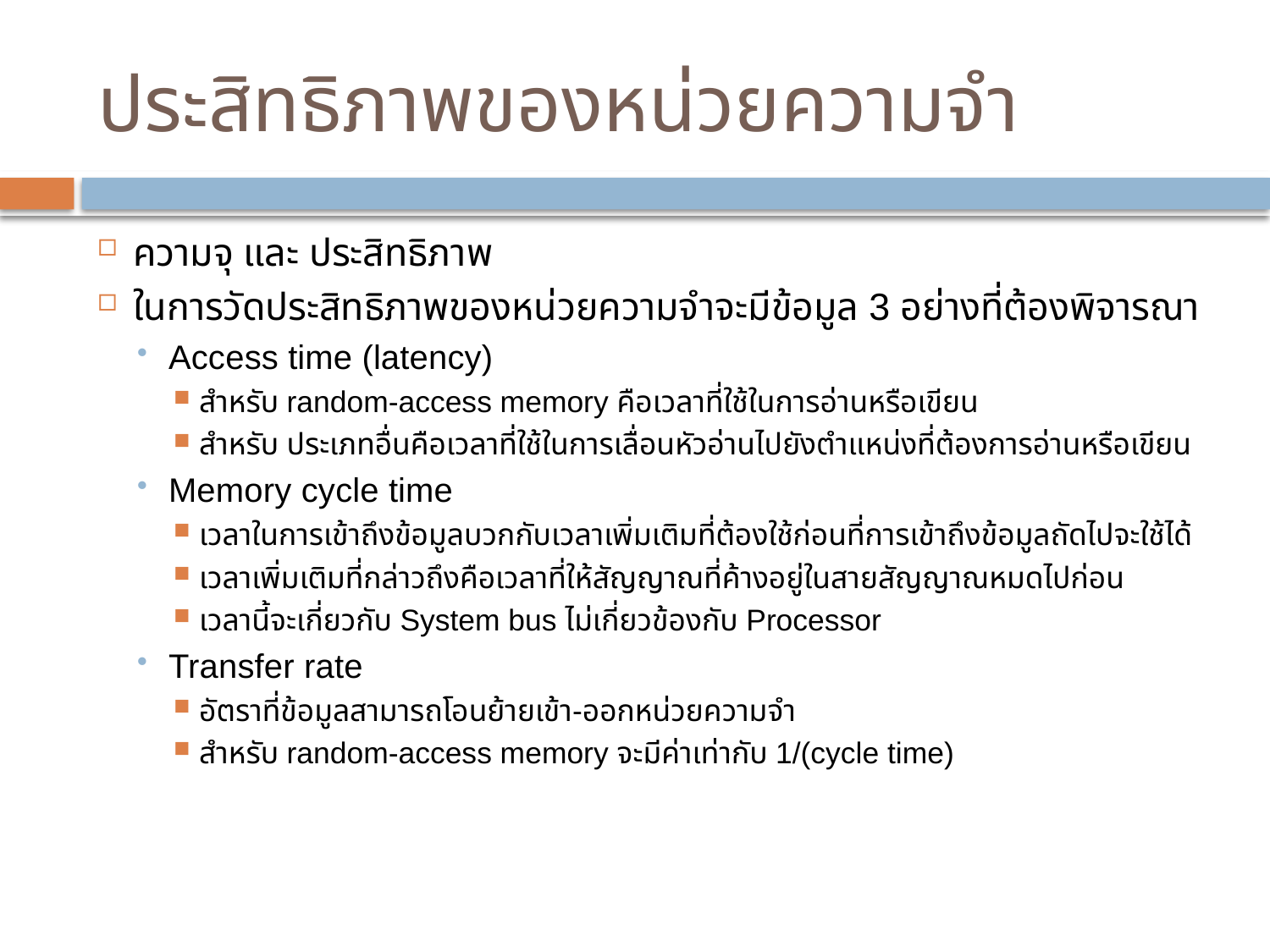

# ประสิทธิภาพของหน่วยความจำ
ความจุ และ ประสิทธิภาพ
ในการวัดประสิทธิภาพของหน่วยความจำจะมีข้อมูล 3 อย่างที่ต้องพิจารณา
Access time (latency)
สำหรับ random-access memory คือเวลาที่ใช้ในการอ่านหรือเขียน
สำหรับ ประเภทอื่นคือเวลาที่ใช้ในการเลื่อนหัวอ่านไปยังตำแหน่งที่ต้องการอ่านหรือเขียน
Memory cycle time
เวลาในการเข้าถึงข้อมูลบวกกับเวลาเพิ่มเติมที่ต้องใช้ก่อนที่การเข้าถึงข้อมูลถัดไปจะใช้ได้
เวลาเพิ่มเติมที่กล่าวถึงคือเวลาที่ให้สัญญาณที่ค้างอยู่ในสายสัญญาณหมดไปก่อน
เวลานี้จะเกี่ยวกับ System bus ไม่เกี่ยวข้องกับ Processor
Transfer rate
อัตราที่ข้อมูลสามารถโอนย้ายเข้า-ออกหน่วยความจำ
สำหรับ random-access memory จะมีค่าเท่ากับ 1/(cycle time)